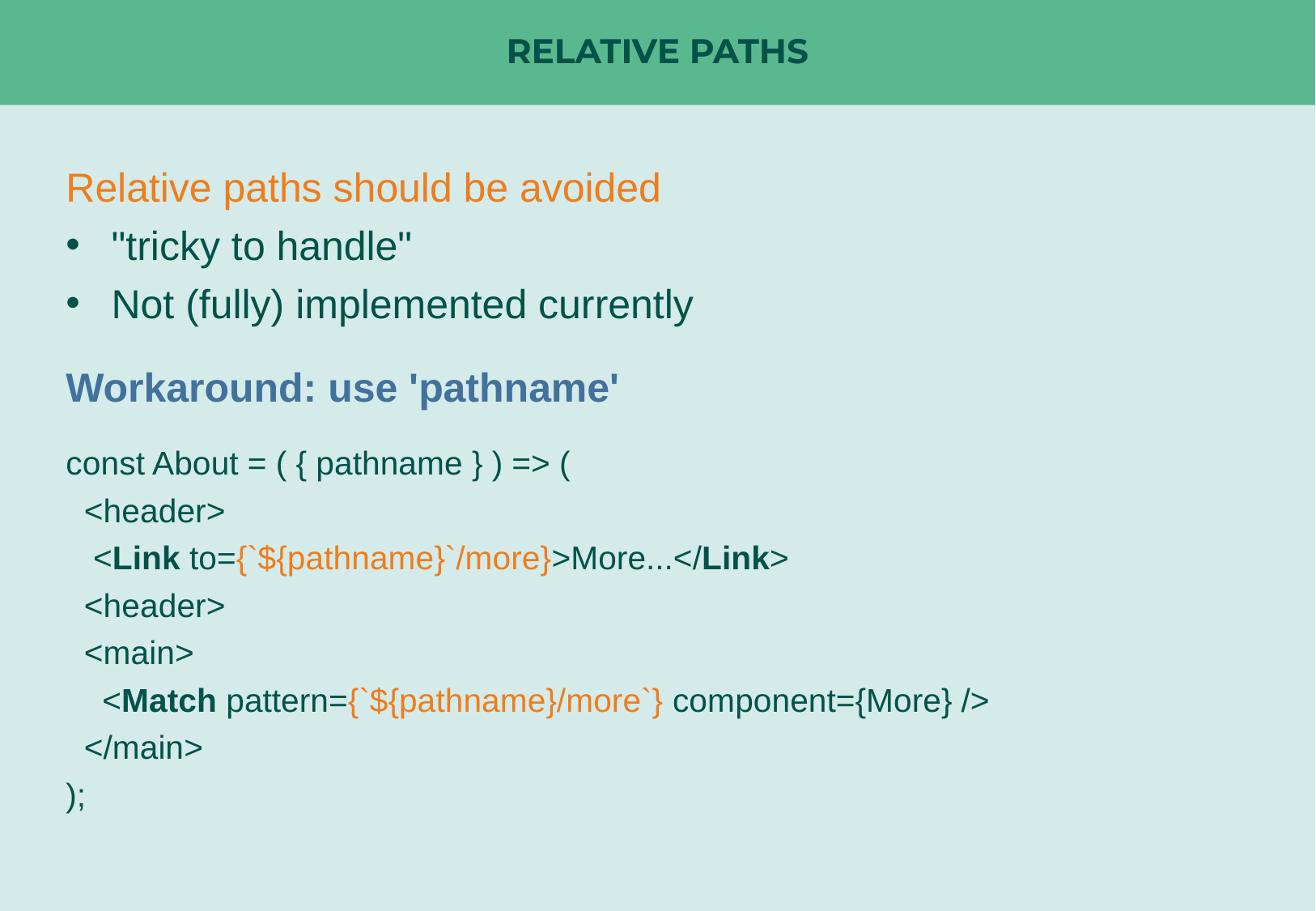

# Relative Paths
Relative paths should be avoided
"tricky to handle"
Not (fully) implemented currently

Workaround: use 'pathname'

const About = ( { pathname } ) => (
  <header>
   <Link to={`${pathname}`/more}>More...</Link>
  <header>
  <main>
    <Match pattern={`${pathname}/more`} component={More} />
  </main>
);